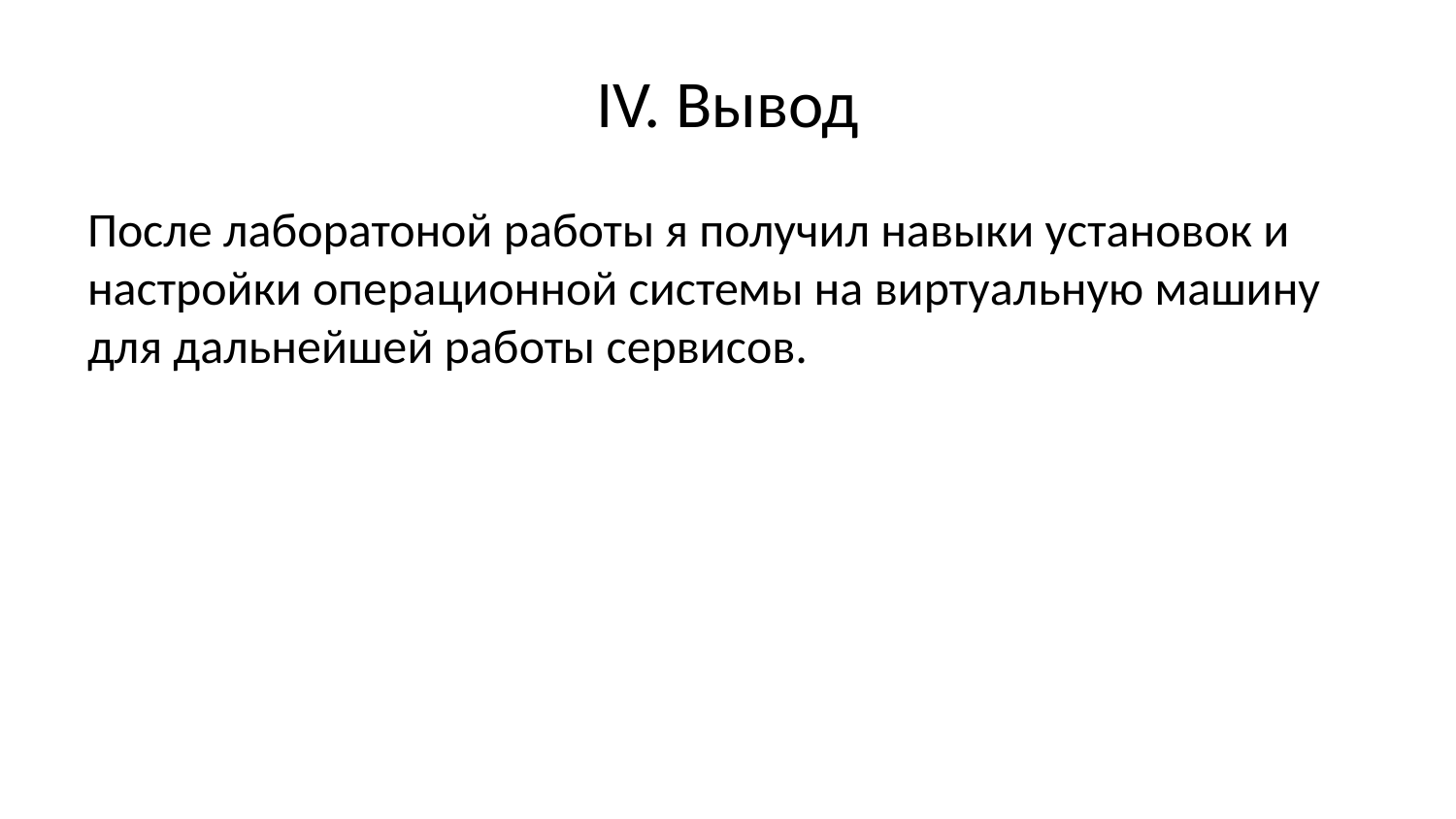

# IV. Вывод
После лаборатоной работы я получил навыки установок и настройки операционной системы на виртуальную машину для дальнейшей работы сервисов.